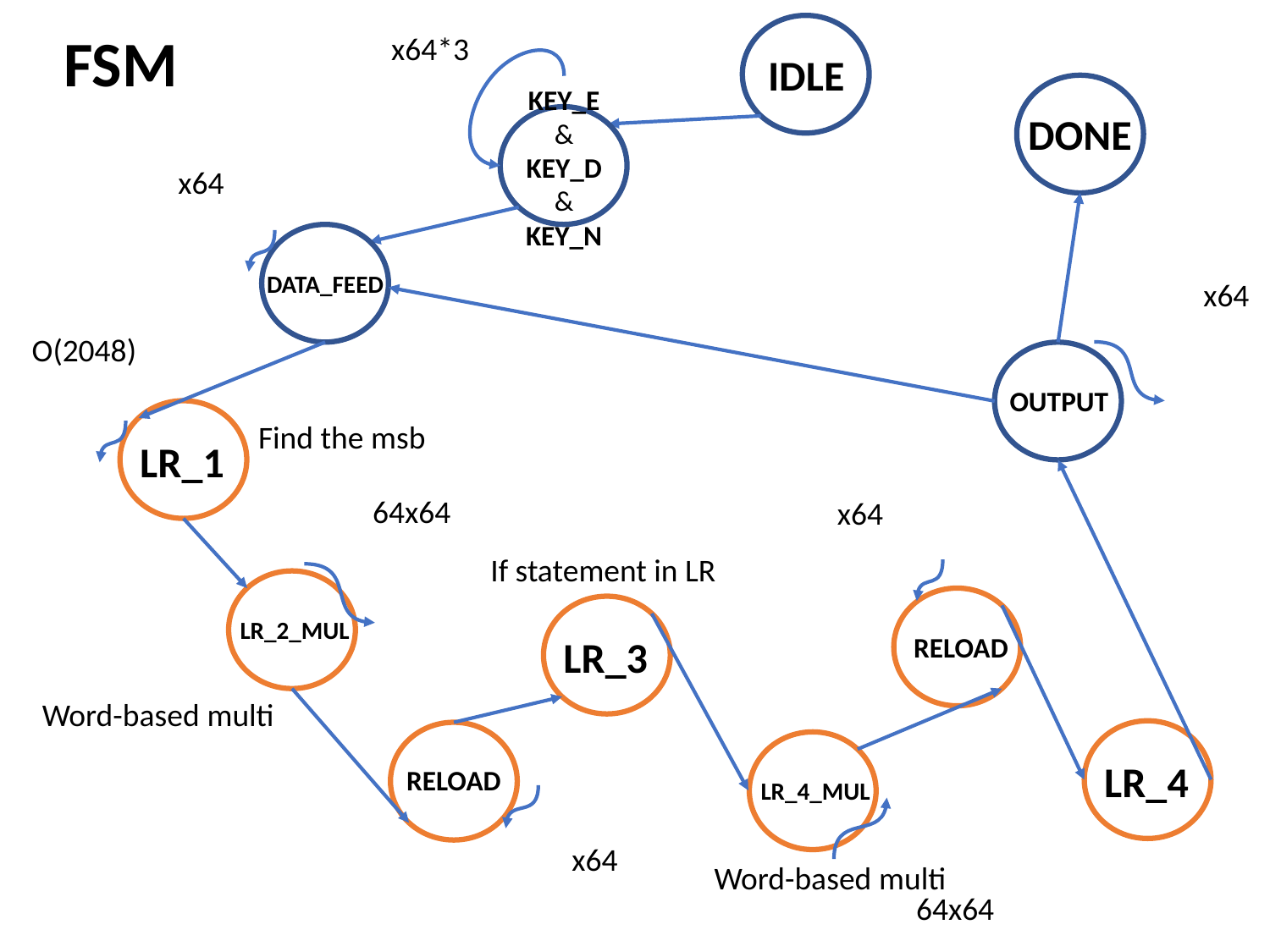

FSM
x64*3
IDLE

KEY_E
&
KEY_D
&
KEY_N
DONE

x64

DATA_FEED
x64
O(2048)

OUTPUT

Find the msb
LR_1
64x64
x64
If statement in LR

LR_2_MUL
RELOAD
LR_3
Word-based multi

LR_4
RELOAD
LR_4_MUL
x64
Word-based multi
64x64